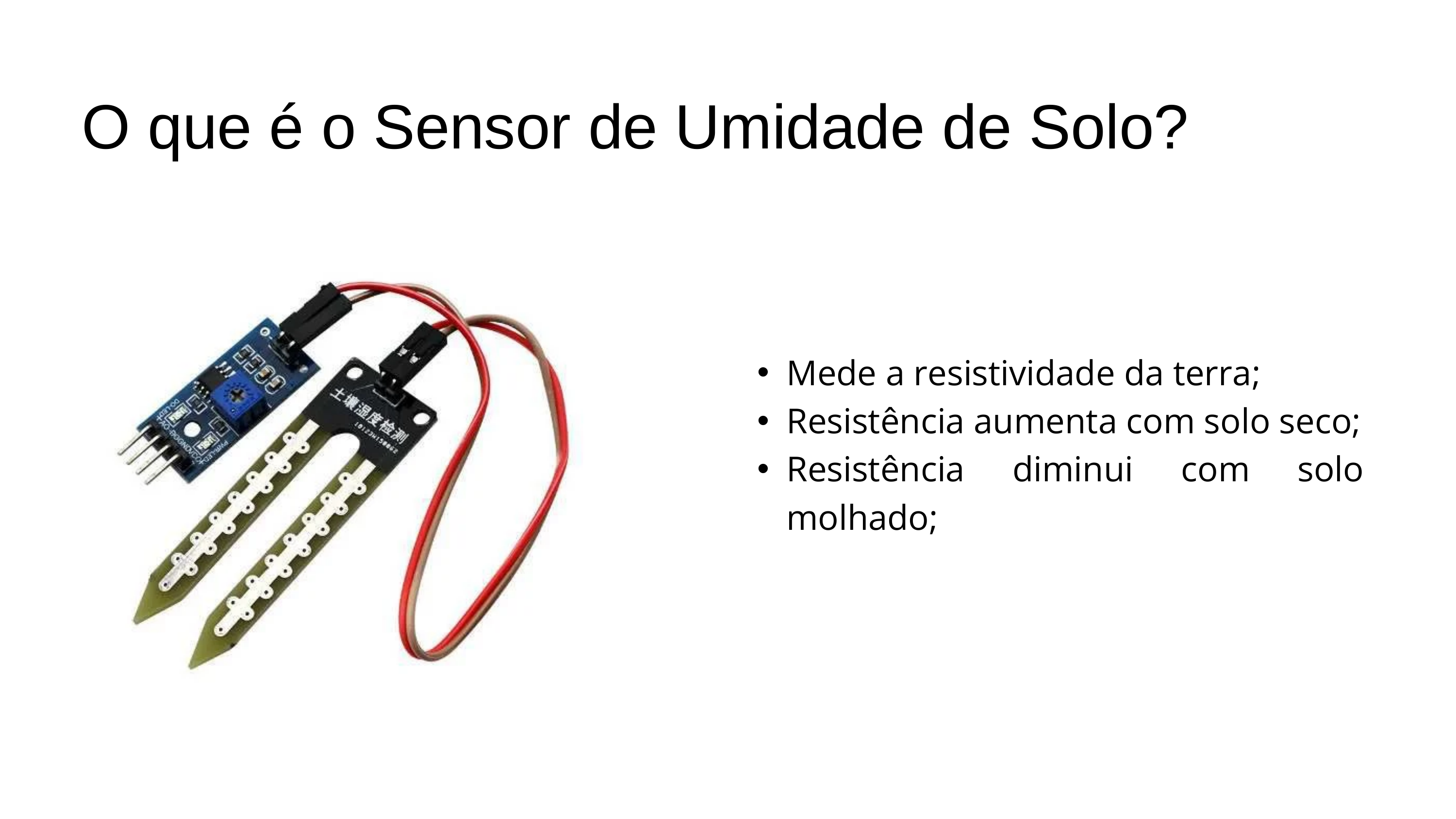

O que é o Sensor de Umidade de Solo?

Mede a resistividade da terra;
Resistência aumenta com solo seco;
Resistência diminui com solo molhado;